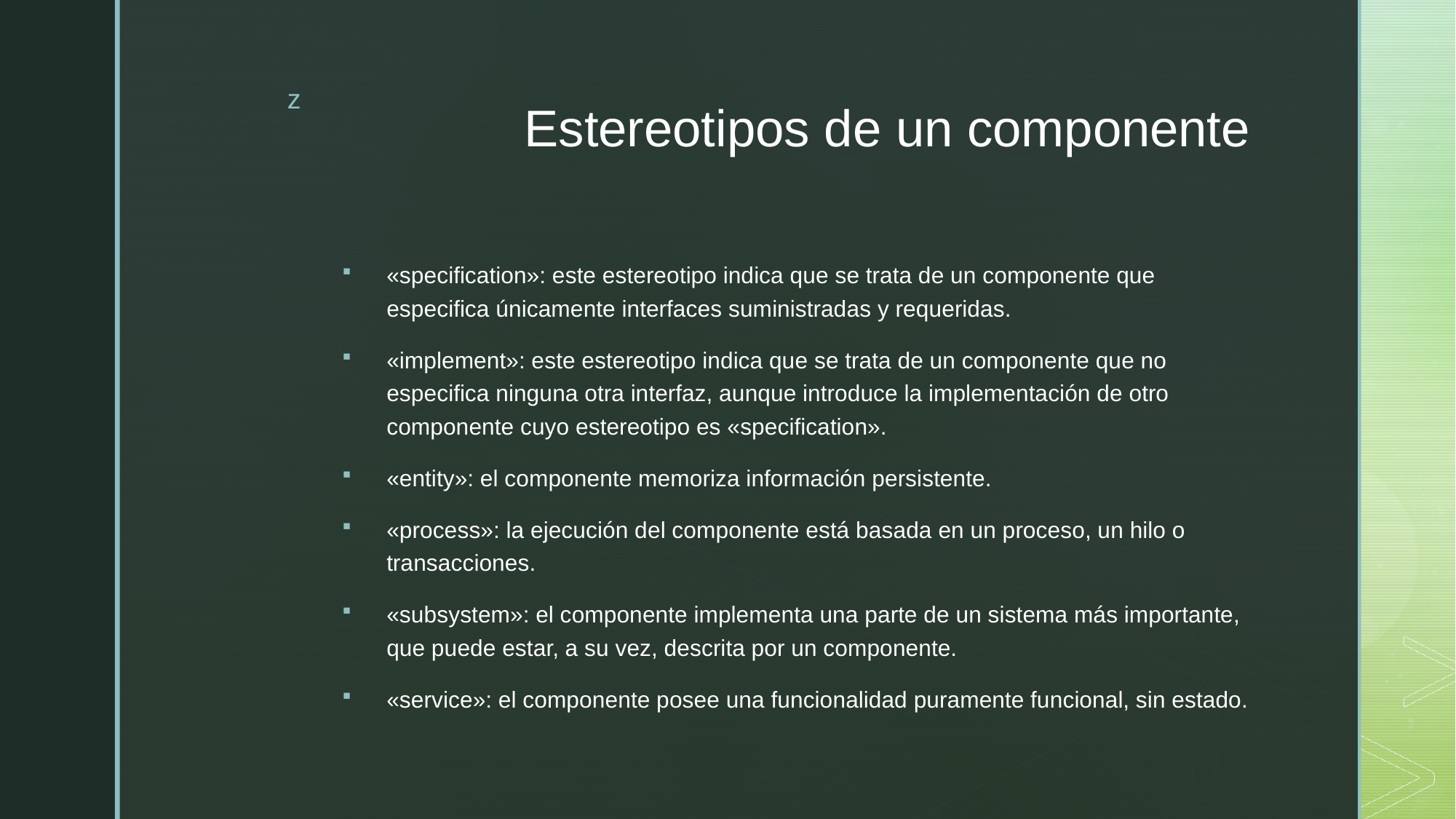

# Estereotipos de un componente
«specification»: este estereotipo indica que se trata de un componente que especifica únicamente interfaces suministradas y requeridas.
«implement»: este estereotipo indica que se trata de un componente que no especifica ninguna otra interfaz, aunque introduce la implementación de otro componente cuyo estereotipo es «specification».
«entity»: el componente memoriza información persistente.
«process»: la ejecución del componente está basada en un proceso, un hilo o transacciones.
«subsystem»: el componente implementa una parte de un sistema más importante, que puede estar, a su vez, descrita por un componente.
«service»: el componente posee una funcionalidad puramente funcional, sin estado.